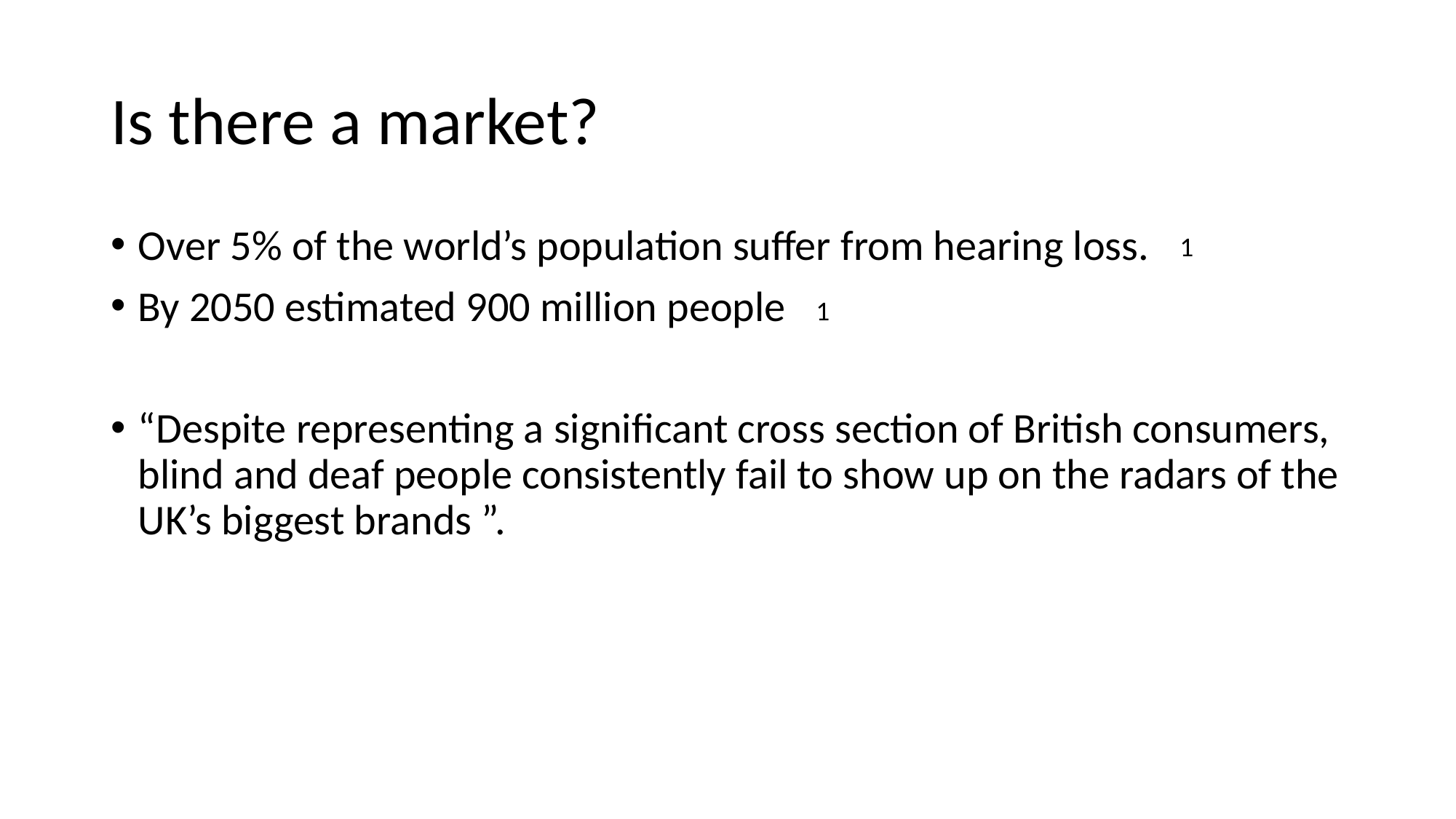

# Is there a market?
Over 5% of the world’s population suffer from hearing loss.
By 2050 estimated 900 million people

“Despite representing a significant cross section of British consumers, blind and deaf people consistently fail to show up on the radars of the UK’s biggest brands ”.

1
1